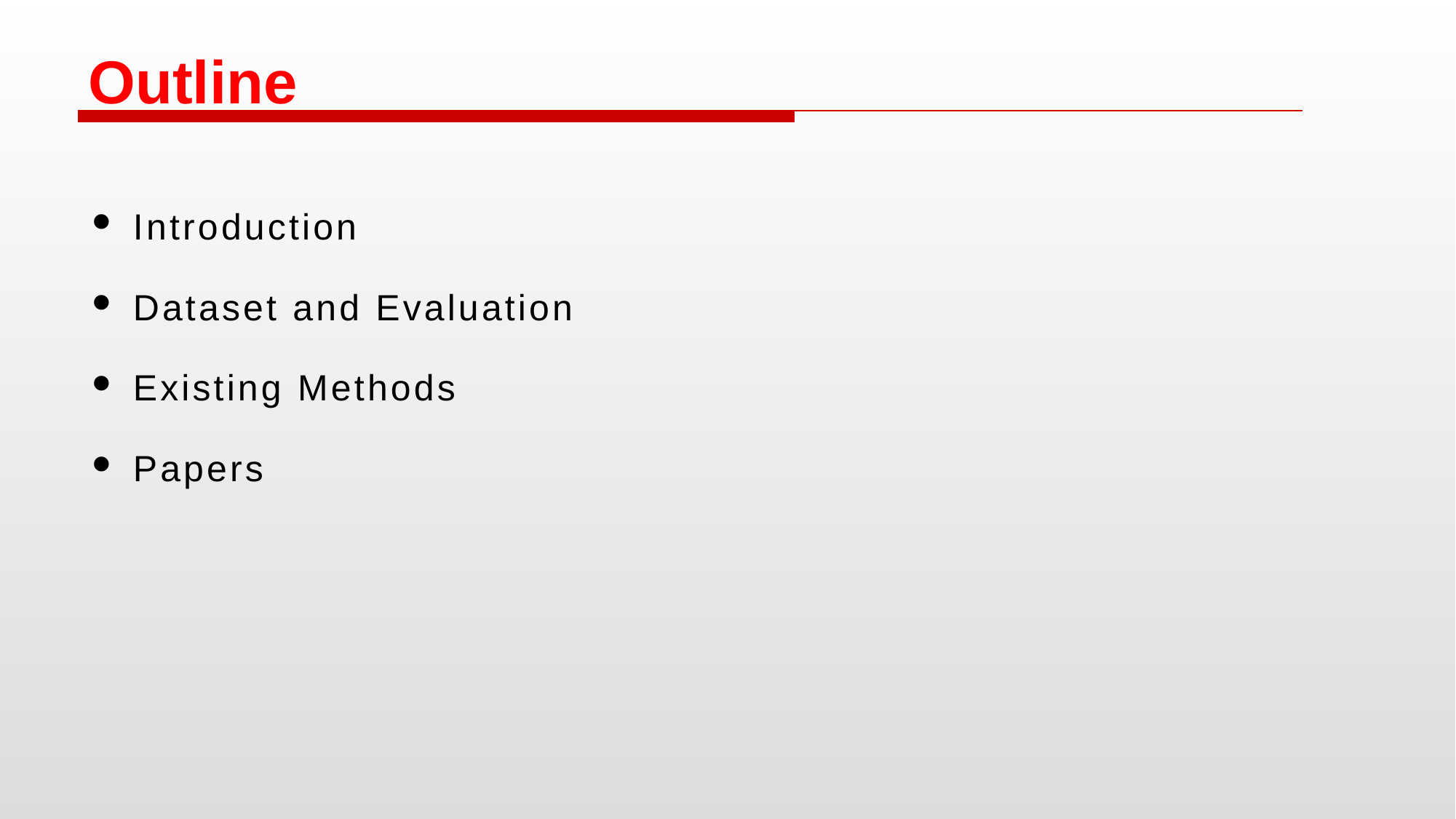

Outline

Introduction
Dataset and Evaluation
Existing Methods
Papers

2